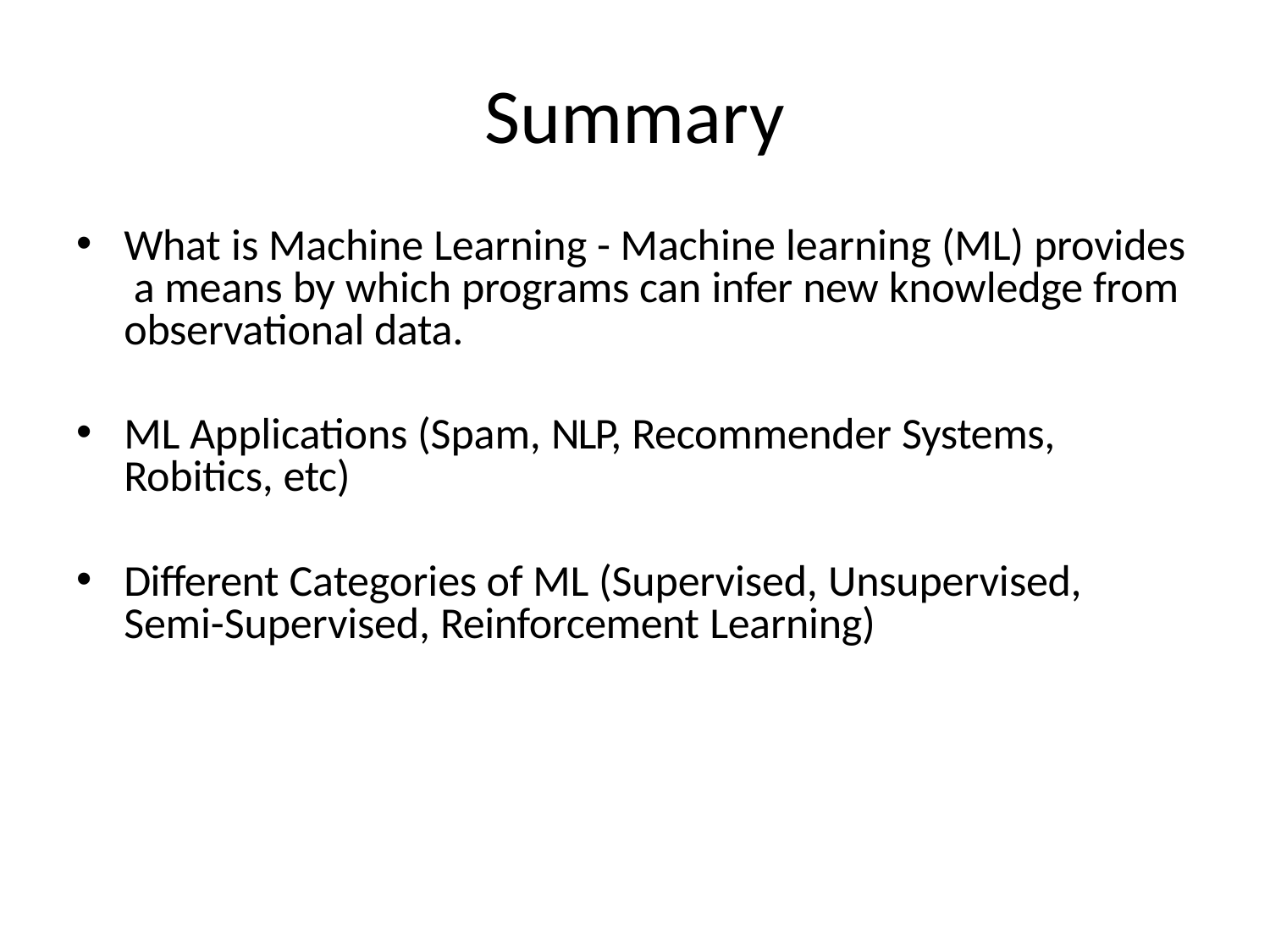

# Summary
What is Machine Learning - Machine learning (ML) provides  a means by which programs can infer new knowledge from  observational data.

ML Applications (Spam, NLP, Recommender Systems,  Robitics, etc)

Different Categories of ML (Supervised, Unsupervised,  Semi-Supervised, Reinforcement Learning)